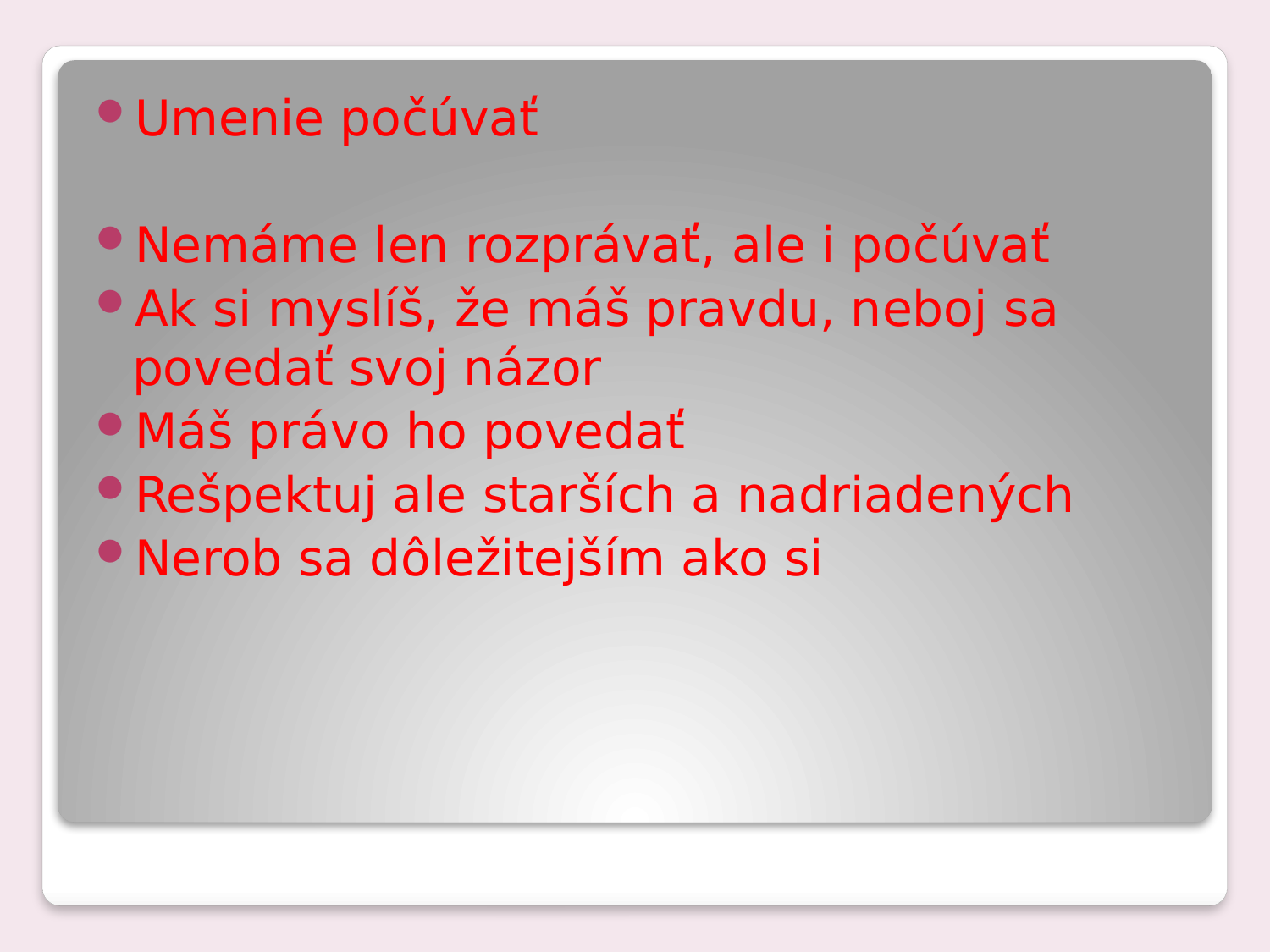

Umenie počúvať

Nemáme len rozprávať, ale i počúvať
Ak si myslíš, že máš pravdu, neboj sa povedať svoj názor
Máš právo ho povedať
Rešpektuj ale starších a nadriadených
Nerob sa dôležitejším ako si

#